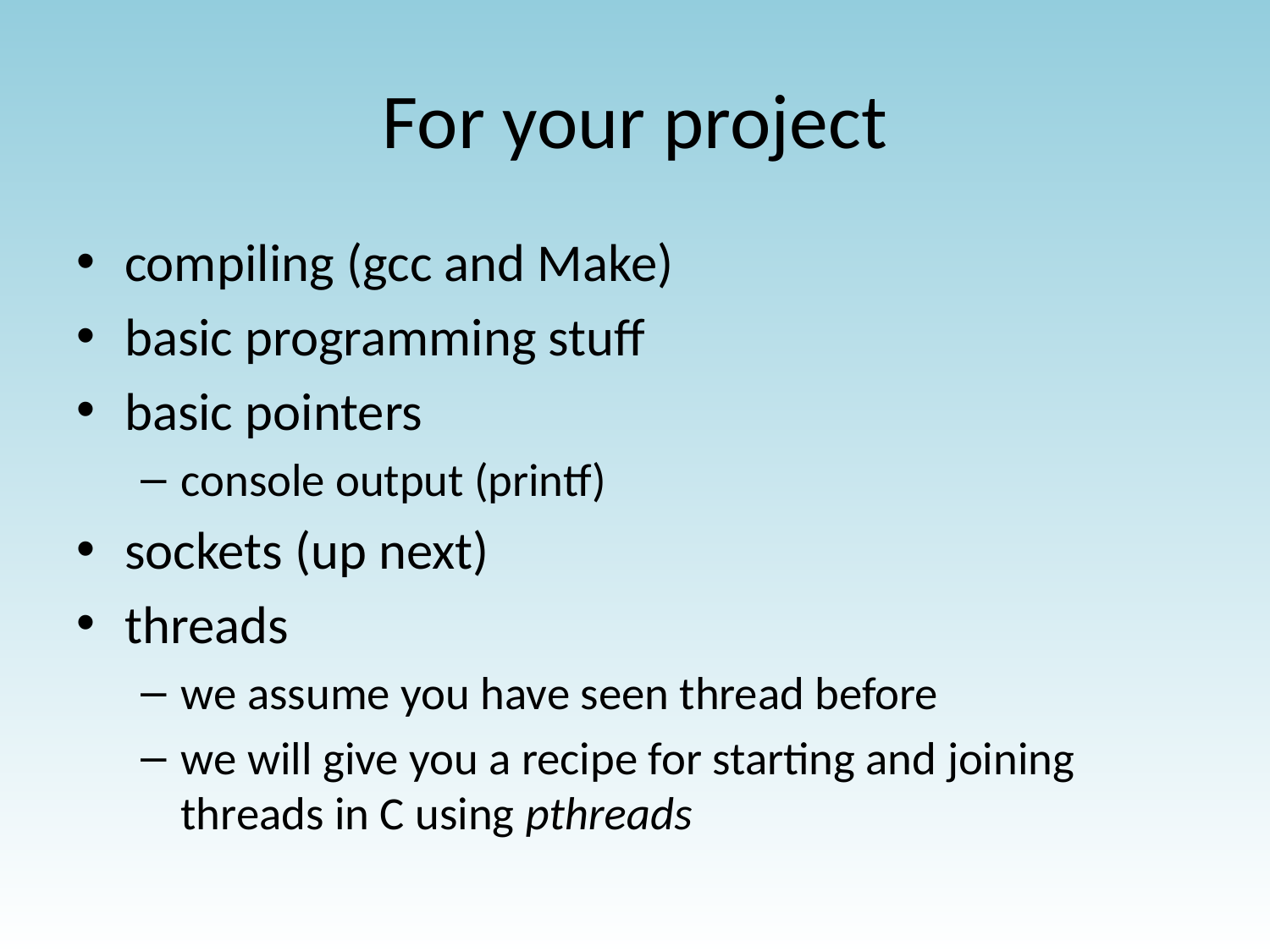

# For your project
compiling (gcc and Make)
basic programming stuff
basic pointers
console output (printf)
sockets (up next)
threads
we assume you have seen thread before
we will give you a recipe for starting and joining threads in C using pthreads